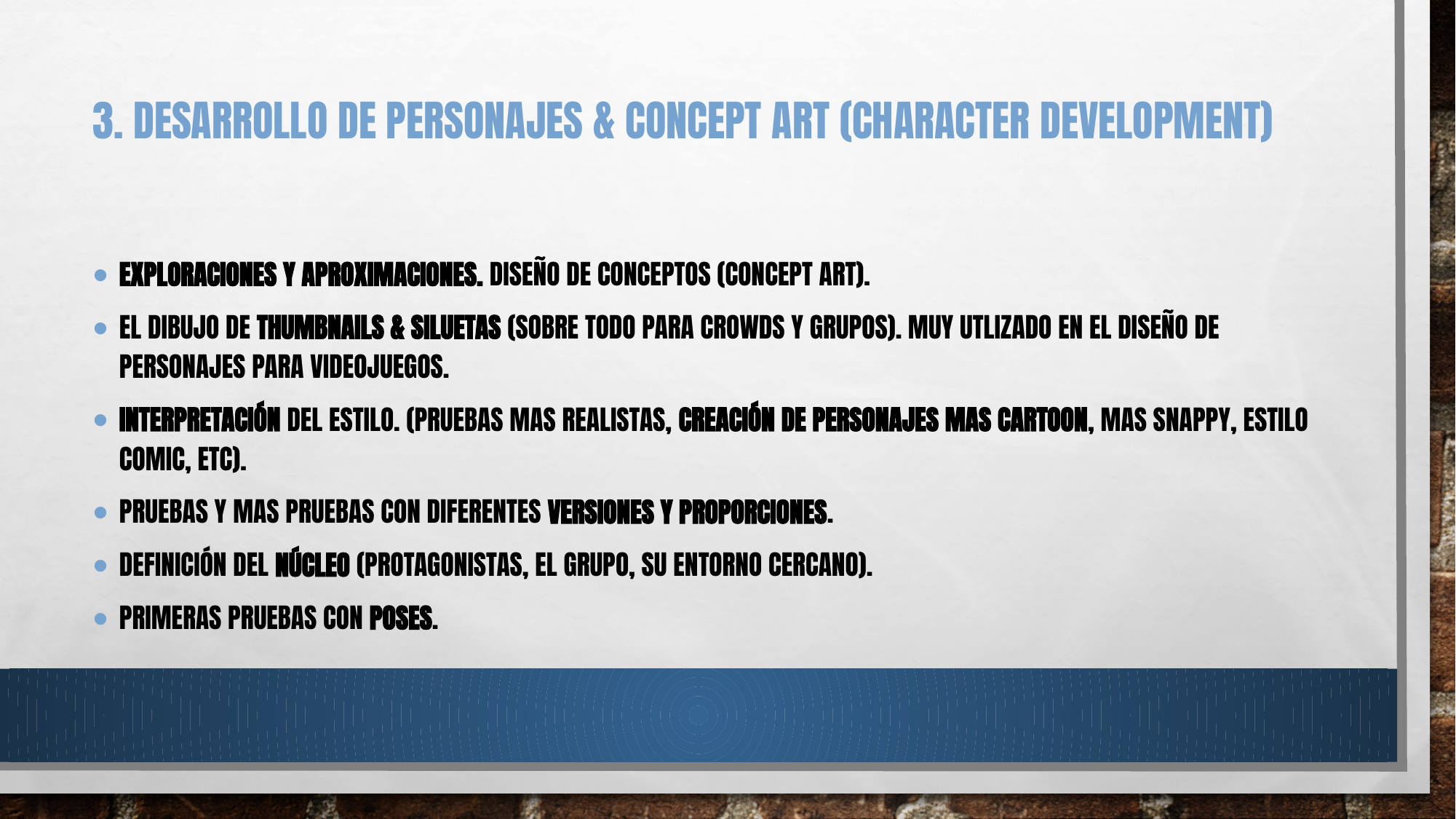

# 3. Desarrollo de Personajes & Concept Art (Character Development)
Exploraciones y aproximaciones. Diseño de conceptos (Concept art).
El dibujo de Thumbnails & Siluetas (sobre todo para crowds y grupos). Muy utlizado en el diseño de personajes para videojuegos.
Interpretación del estilo. (Pruebas mas realistas, creación de personajes mas cartoon, mas snappy, estilo comic, etc).
Pruebas y mas pruebas con diferentes versiones y proporciones.
Definición del núcleo (Protagonistas, el grupo, su entorno cercano).
Primeras pruebas con poses.